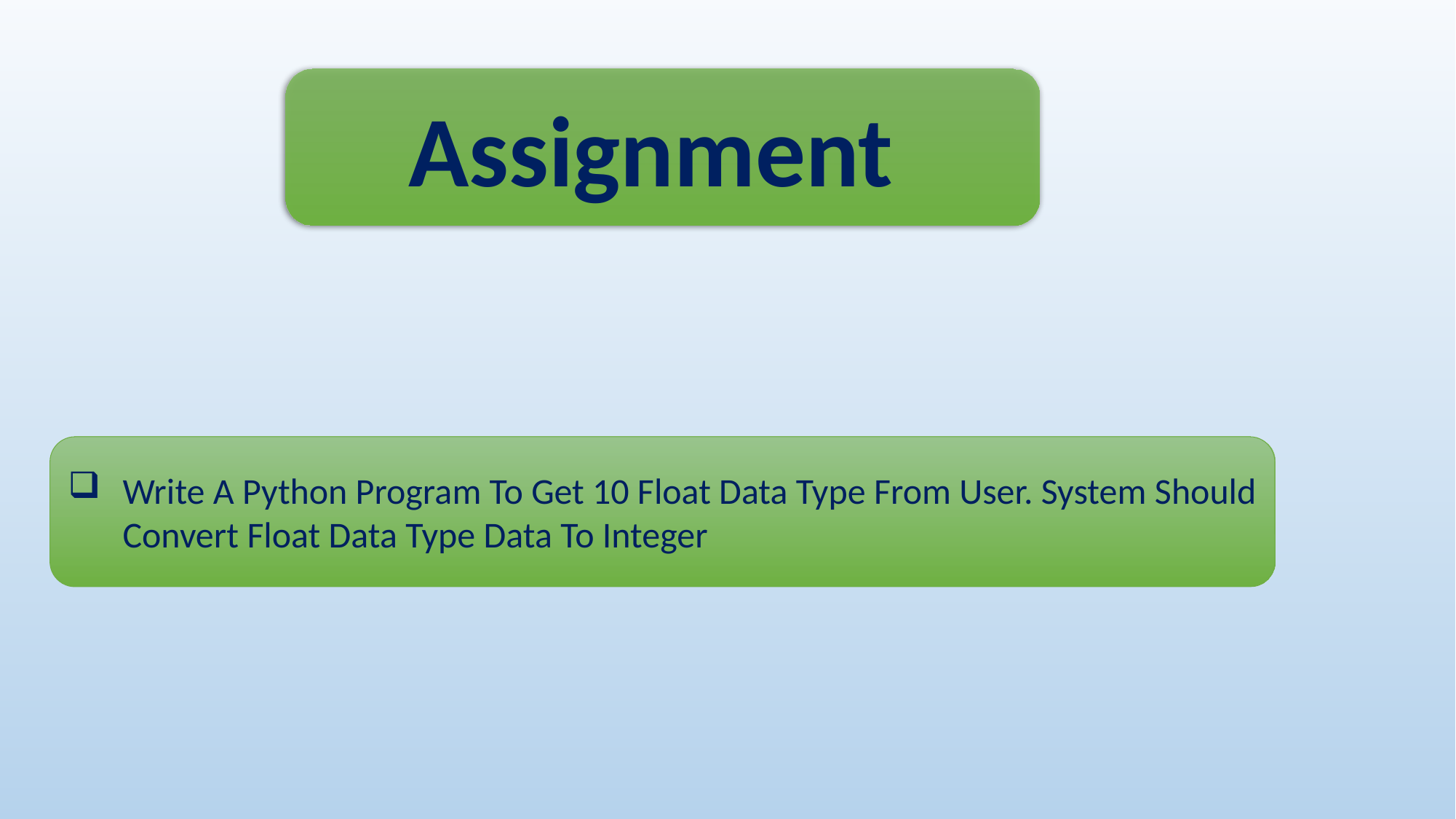

Assignment
Write A Python Program To Get 10 Float Data Type From User. System Should Convert Float Data Type Data To Integer